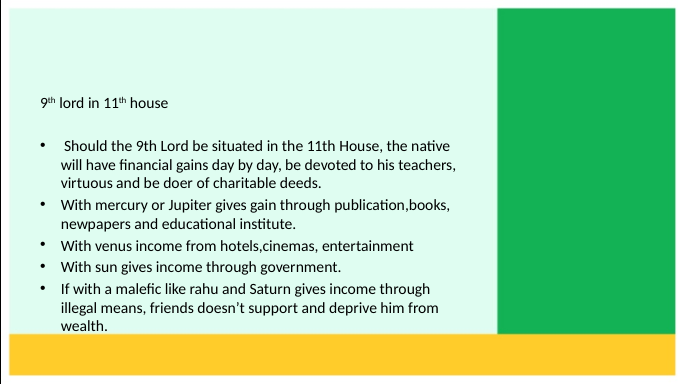

9th lord in 11th house

 Should the 9th Lord be situated in the 11th House, the native will have financial gains day by day, be devoted to his teachers, virtuous and be doer of charitable deeds.
With mercury or Jupiter gives gain through publication,books, newpapers and educational institute.
With venus income from hotels,cinemas, entertainment
With sun gives income through government.
If with a malefic like rahu and Saturn gives income through illegal means, friends doesn’t support and deprive him from wealth.